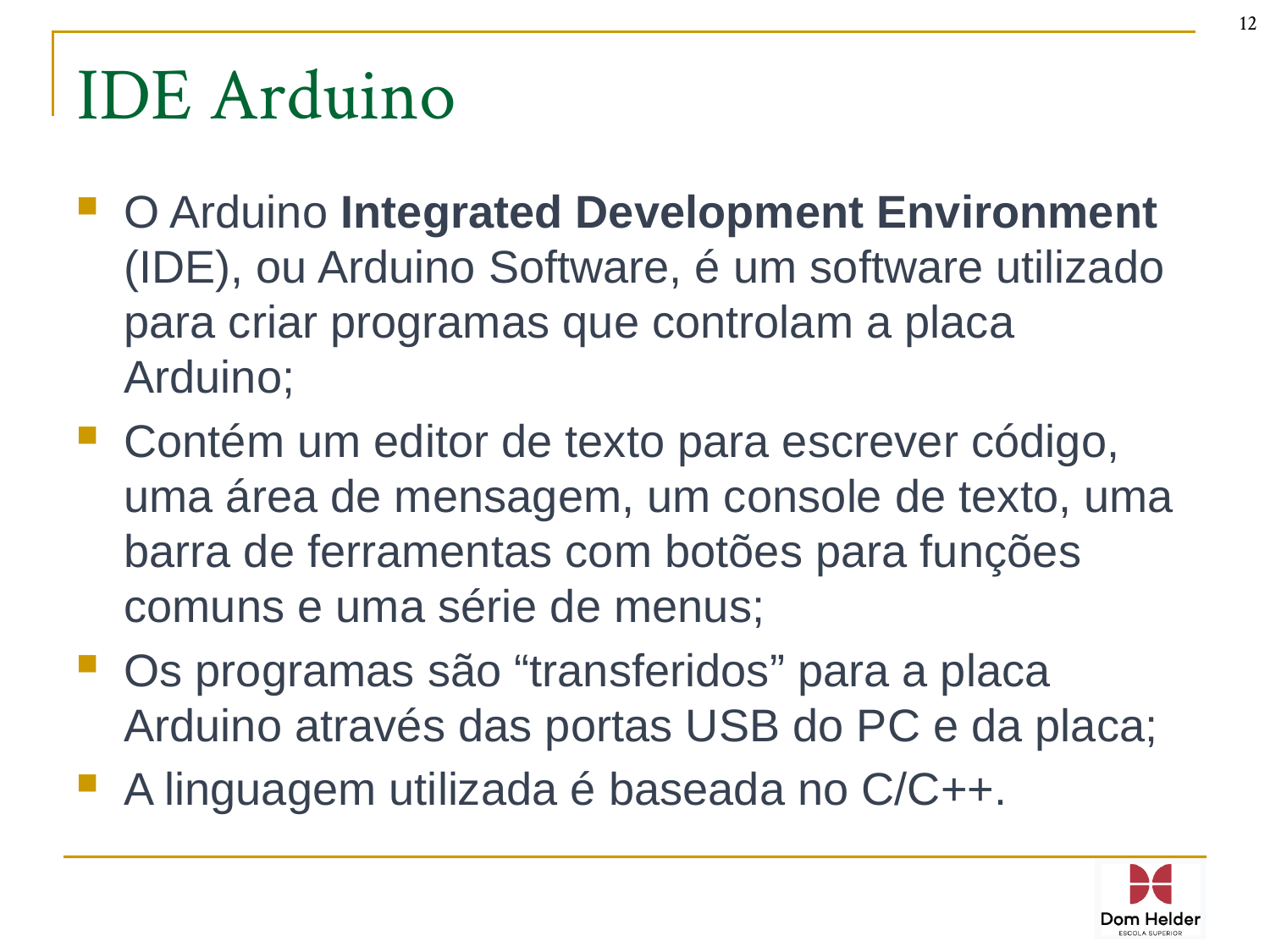

12
# IDE Arduino
O Arduino Integrated Development Environment (IDE), ou Arduino Software, é um software utilizado para criar programas que controlam a placa Arduino;
Contém um editor de texto para escrever código, uma área de mensagem, um console de texto, uma barra de ferramentas com botões para funções comuns e uma série de menus;
Os programas são “transferidos” para a placa Arduino através das portas USB do PC e da placa;
A linguagem utilizada é baseada no C/C++.